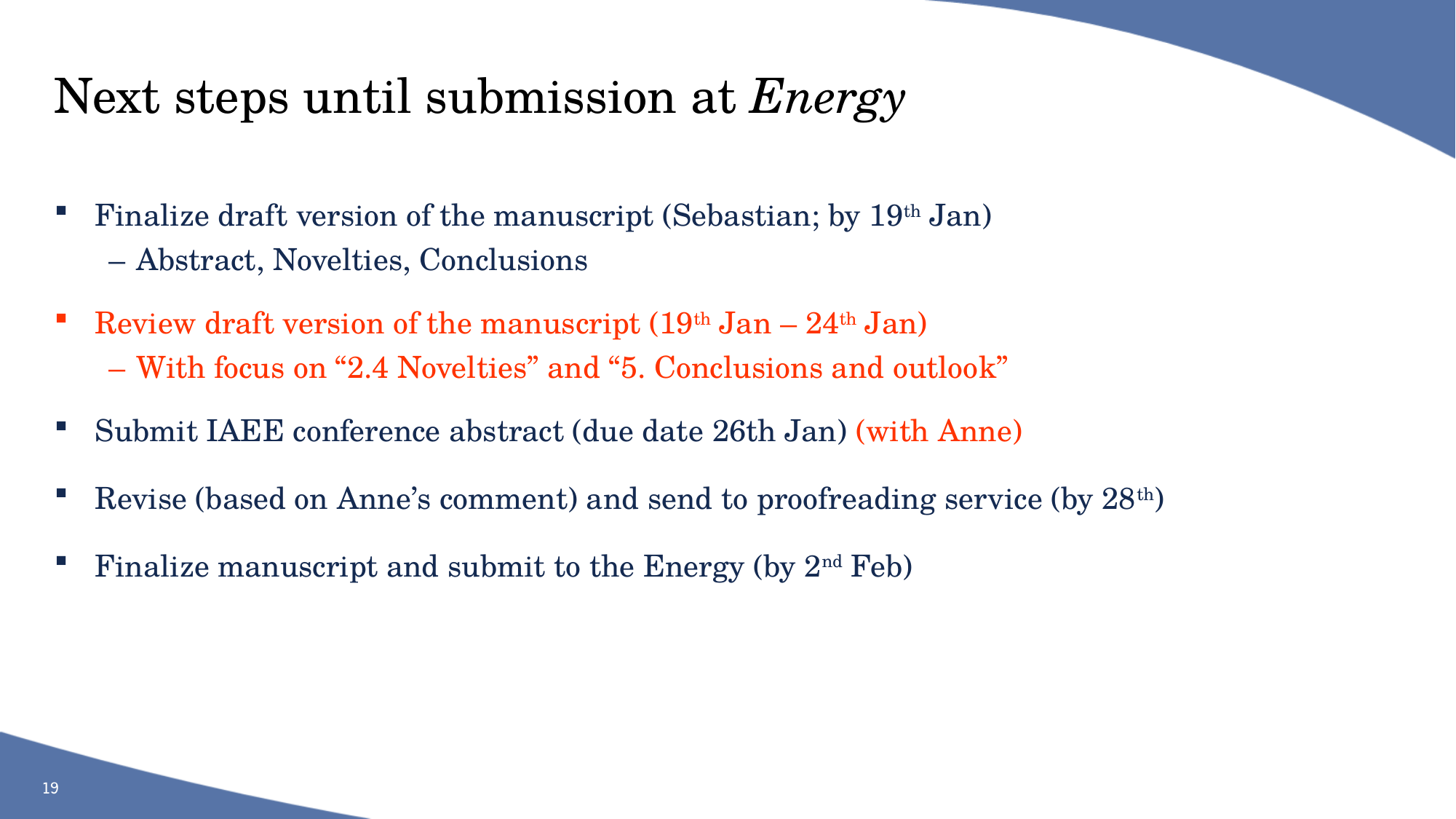

# Next steps until submission at Energy
Finalize draft version of the manuscript (Sebastian; by 19th Jan)
Abstract, Novelties, Conclusions
Review draft version of the manuscript (19th Jan – 24th Jan)
With focus on “2.4 Novelties” and “5. Conclusions and outlook”
Submit IAEE conference abstract (due date 26th Jan) (with Anne)
Revise (based on Anne’s comment) and send to proofreading service (by 28th)
Finalize manuscript and submit to the Energy (by 2nd Feb)
19